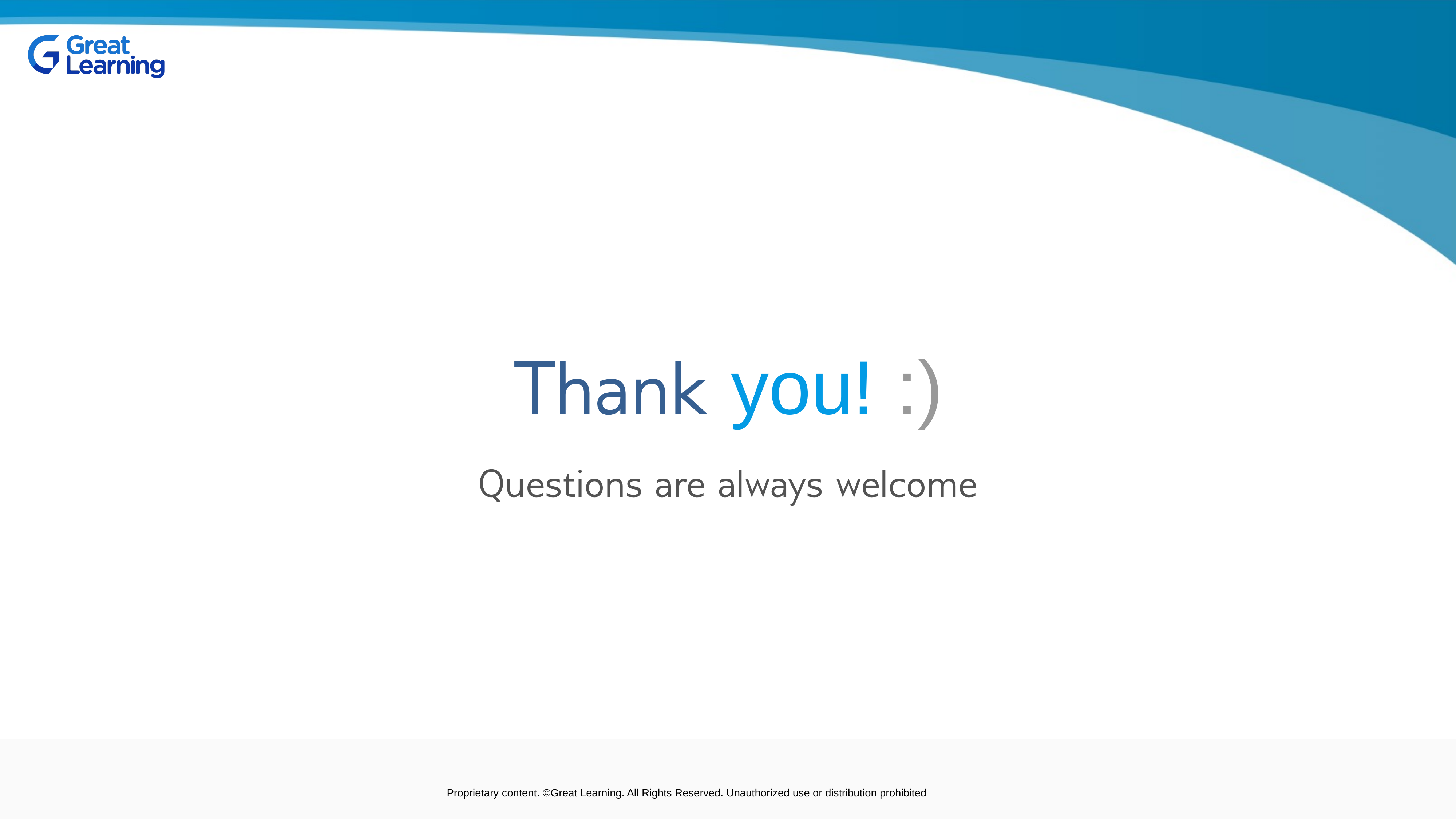

Thank you! :)
Questions are always welcome